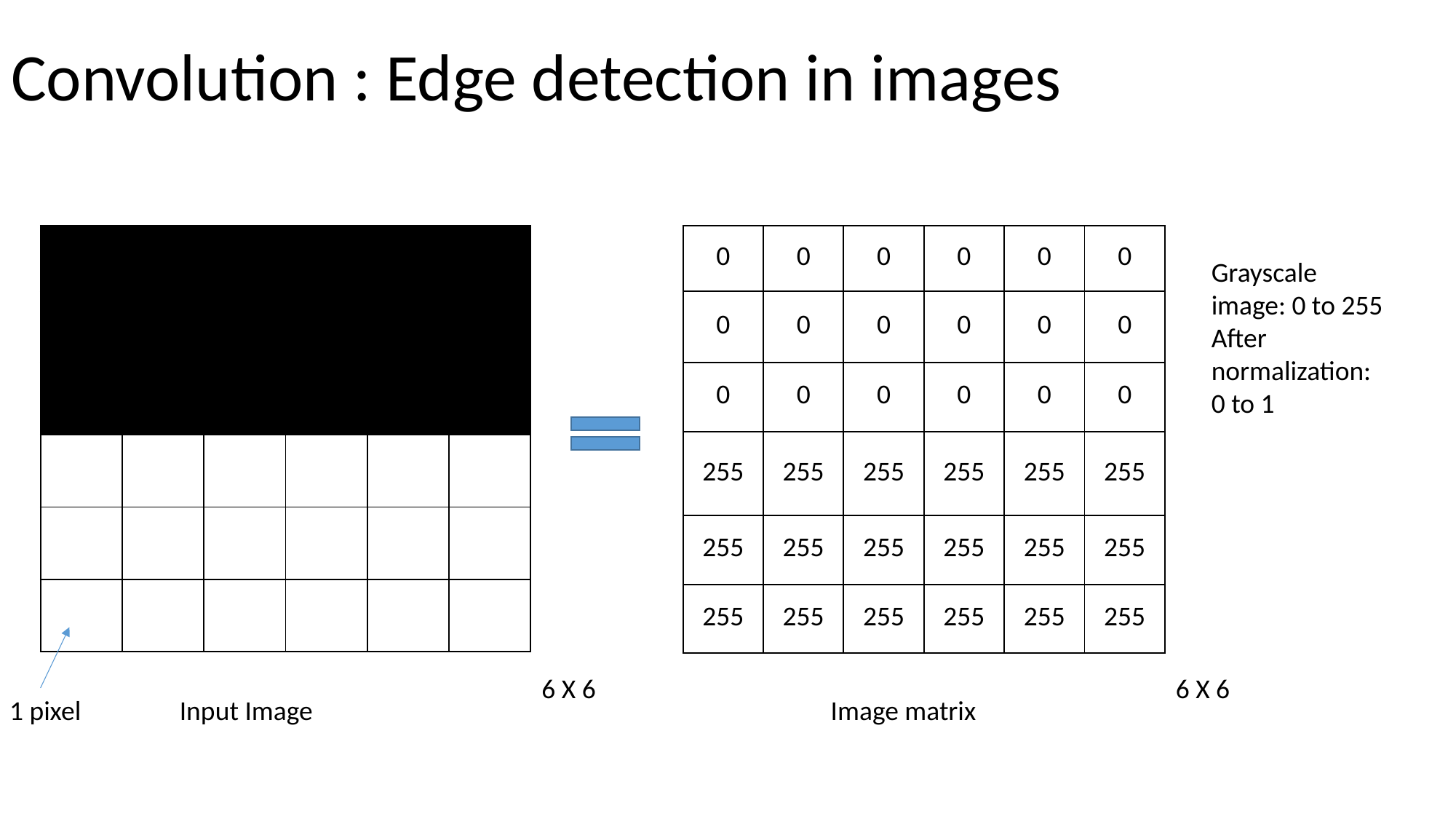

# Convolution : Edge detection in images
|  |  |  |  |  |  |
| --- | --- | --- | --- | --- | --- |
|  |  |  |  |  |  |
|  |  |  |  |  |  |
|  |  |  |  |  |  |
|  |  |  |  |  |  |
|  |  |  |  |  |  |
| 0 | 0 | 0 | 0 | 0 | 0 |
| --- | --- | --- | --- | --- | --- |
| 0 | 0 | 0 | 0 | 0 | 0 |
| 0 | 0 | 0 | 0 | 0 | 0 |
| 255 | 255 | 255 | 255 | 255 | 255 |
| 255 | 255 | 255 | 255 | 255 | 255 |
| 255 | 255 | 255 | 255 | 255 | 255 |
Grayscale image: 0 to 255
After normalization:
0 to 1

6 X 6
6 X 6
1 pixel
Input Image
Image matrix